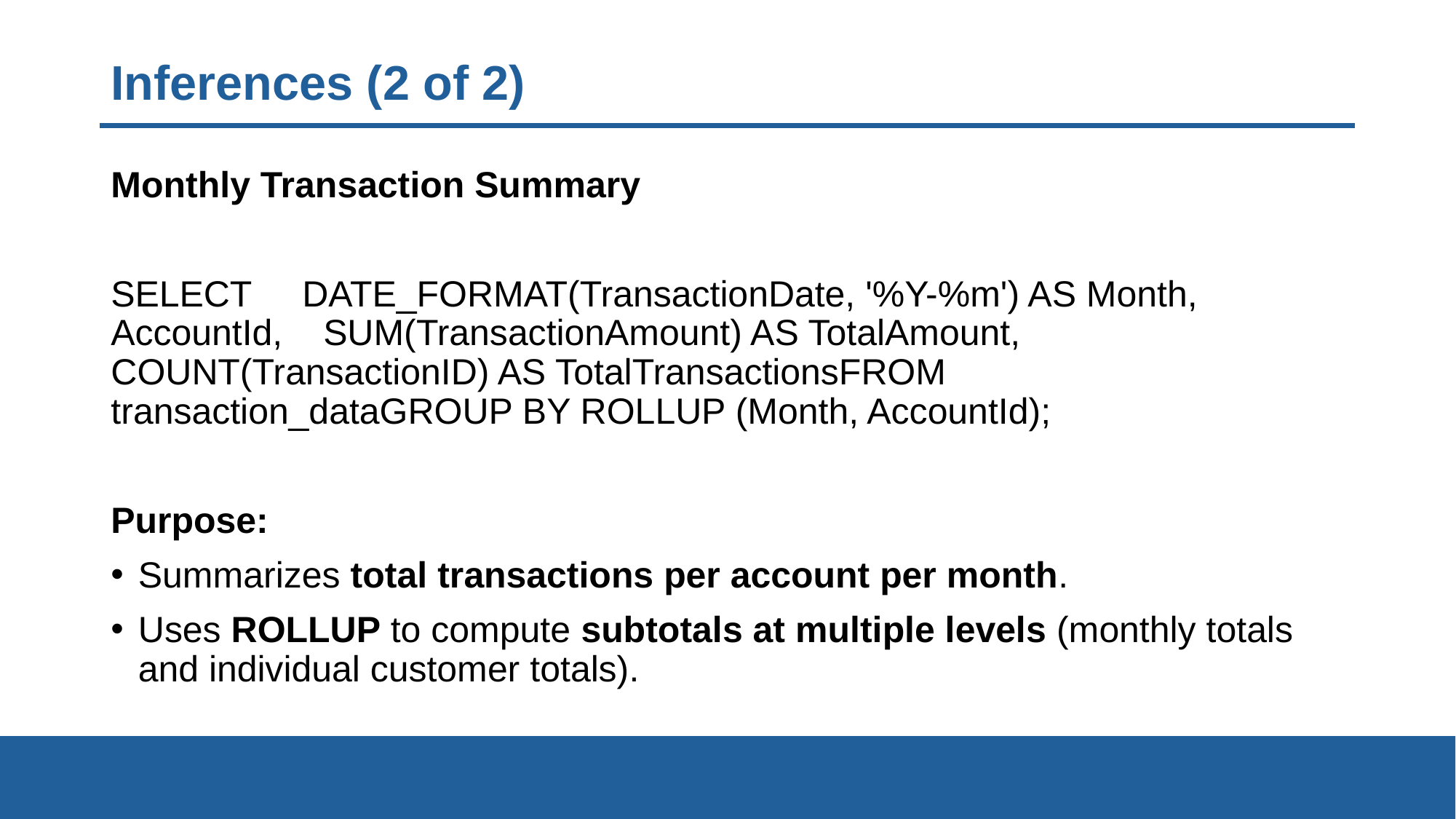

# Inferences (2 of 2)
Monthly Transaction Summary

SELECT     DATE_FORMAT(TransactionDate, '%Y-%m') AS Month,    AccountId,    SUM(TransactionAmount) AS TotalAmount,    COUNT(TransactionID) AS TotalTransactionsFROM transaction_dataGROUP BY ROLLUP (Month, AccountId);

Purpose:
Summarizes total transactions per account per month.
Uses ROLLUP to compute subtotals at multiple levels (monthly totals and individual customer totals).